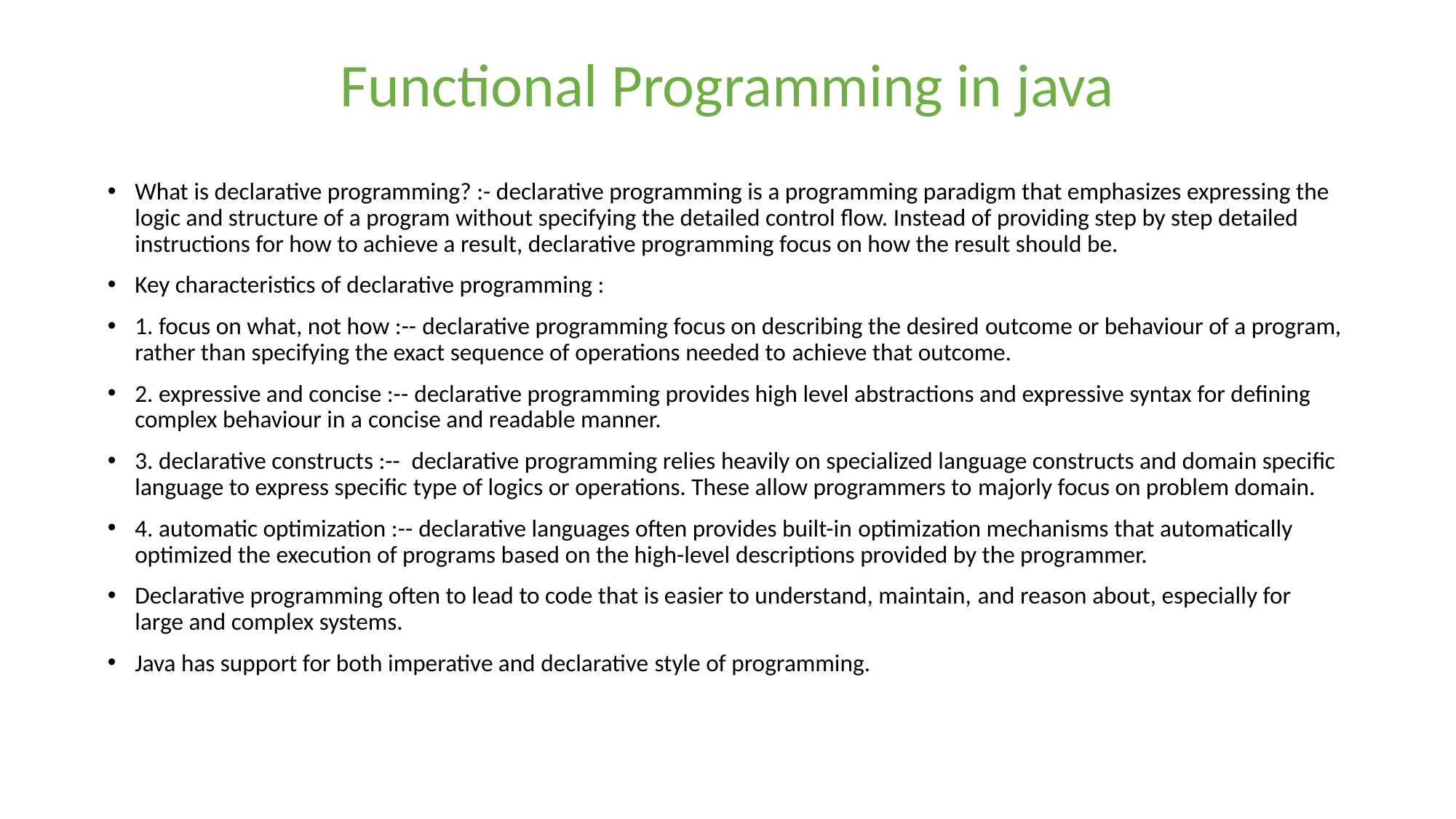

# Functional Programming in java

What is declarative programming? :- declarative programming is a programming paradigm that emphasizes expressing the logic and structure of a program without specifying the detailed control flow. Instead of providing step by step detailed instructions for how to achieve a result, declarative programming focus on how the result should be.
Key characteristics of declarative programming :
1. focus on what, not how :-- declarative programming focus on describing the desired outcome or behaviour of a program, rather than specifying the exact sequence of operations needed to achieve that outcome.
2. expressive and concise :-- declarative programming provides high level abstractions and expressive syntax for defining complex behaviour in a concise and readable manner.
3. declarative constructs :--  declarative programming relies heavily on specialized language constructs and domain specific language to express specific type of logics or operations. These allow programmers to majorly focus on problem domain.
4. automatic optimization :-- declarative languages often provides built-in optimization mechanisms that automatically optimized the execution of programs based on the high-level descriptions provided by the programmer.
Declarative programming often to lead to code that is easier to understand, maintain, and reason about, especially for large and complex systems.
Java has support for both imperative and declarative style of programming.